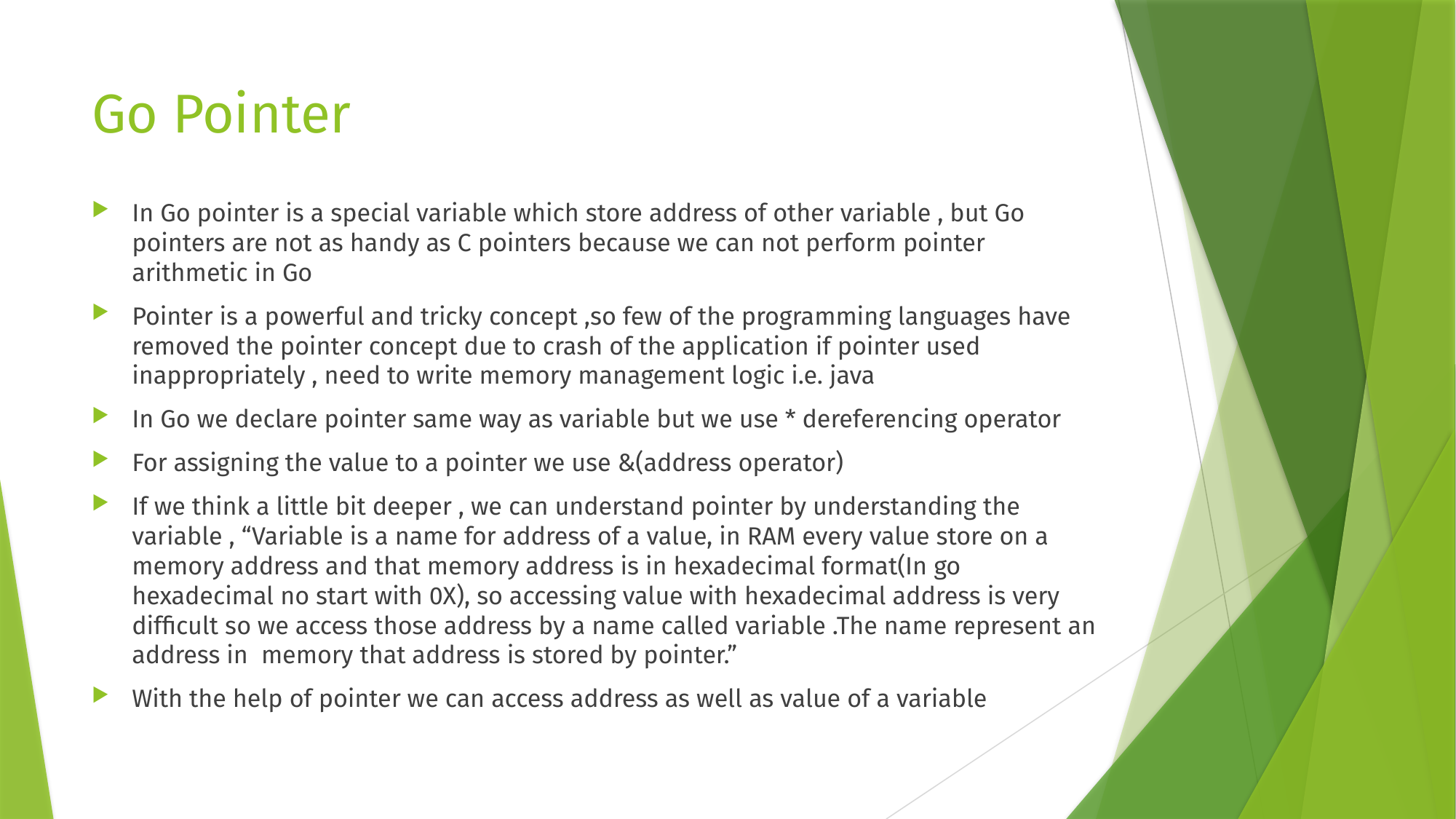

# Go Pointer
In Go pointer is a special variable which store address of other variable , but Go pointers are not as handy as C pointers because we can not perform pointer arithmetic in Go
Pointer is a powerful and tricky concept ,so few of the programming languages have removed the pointer concept due to crash of the application if pointer used inappropriately , need to write memory management logic i.e. java
In Go we declare pointer same way as variable but we use * dereferencing operator
For assigning the value to a pointer we use &(address operator)
If we think a little bit deeper , we can understand pointer by understanding the variable , “Variable is a name for address of a value, in RAM every value store on a memory address and that memory address is in hexadecimal format(In go hexadecimal no start with 0X), so accessing value with hexadecimal address is very difficult so we access those address by a name called variable .The name represent an address in  memory that address is stored by pointer.”
With the help of pointer we can access address as well as value of a variable